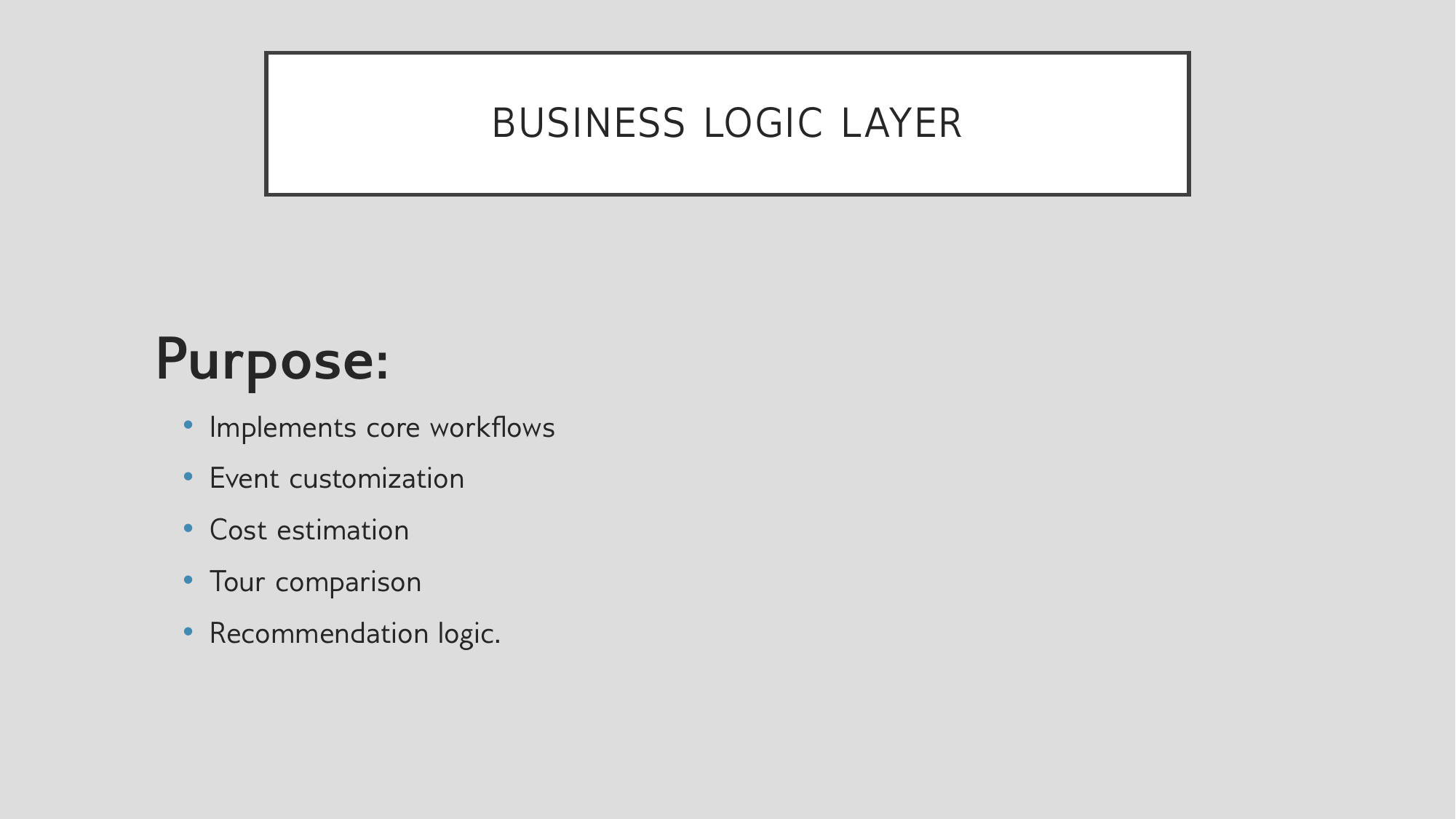

# Business logic layer
Purpose:
Implements core workflows
Event customization
Cost estimation
Tour comparison
Recommendation logic.